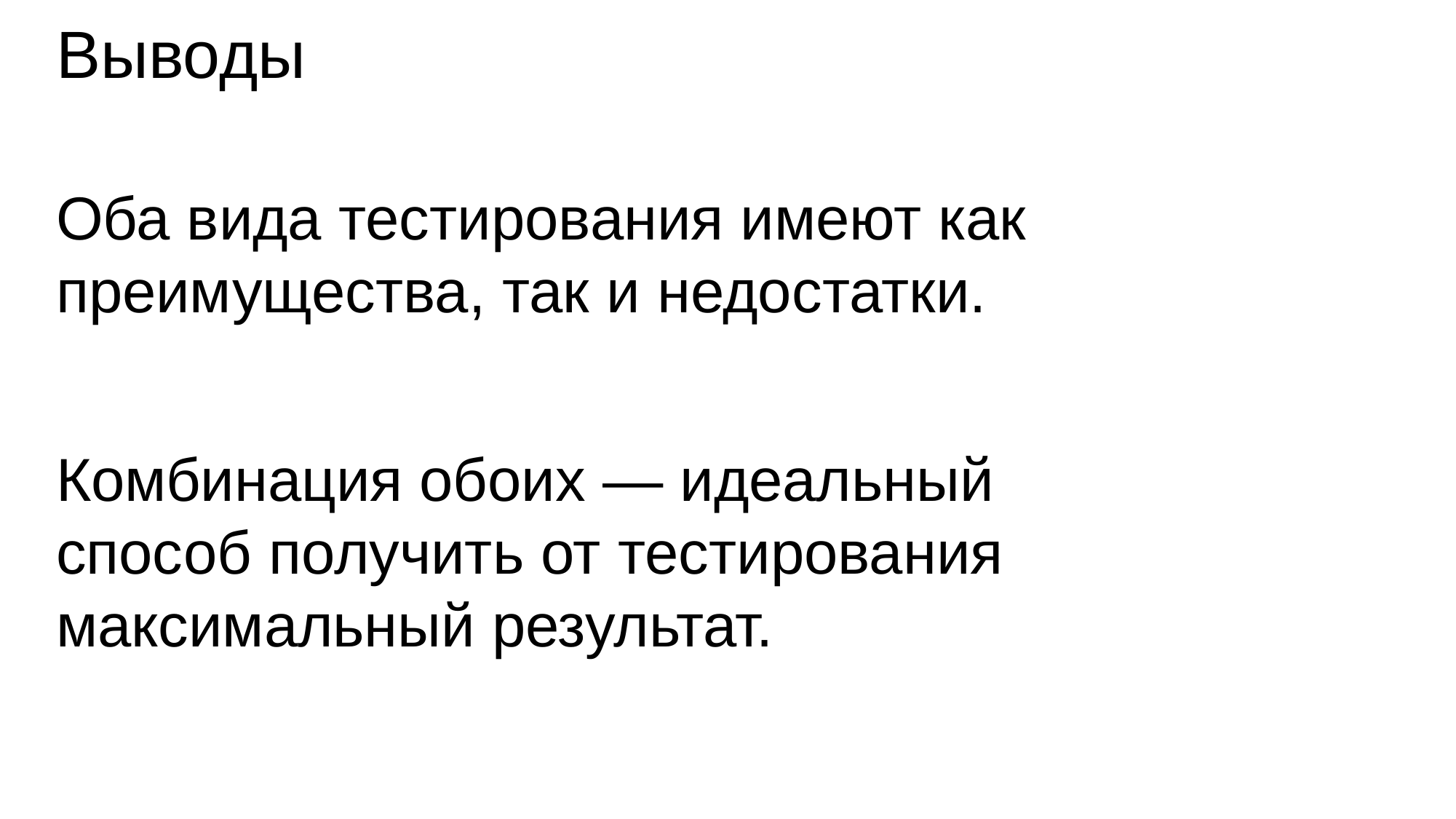

# Выводы
Оба вида тестирования имеют как преимущества, так и недостатки.

Комбинация обоих — идеальный способ получить от тестирования максимальный результат.